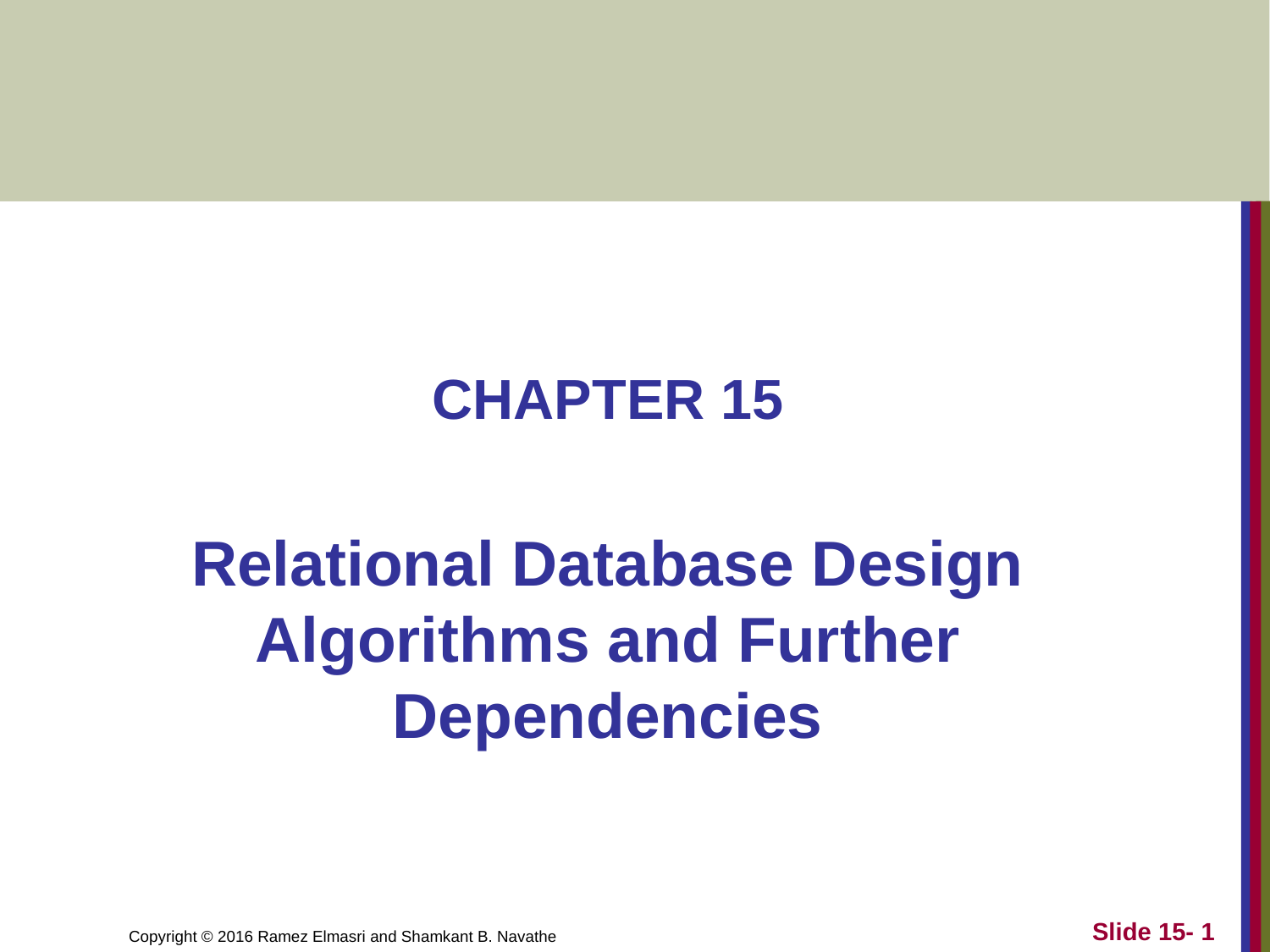

CHAPTER 15

Relational Database Design Algorithms and Further Dependencies
Slide 15- 1